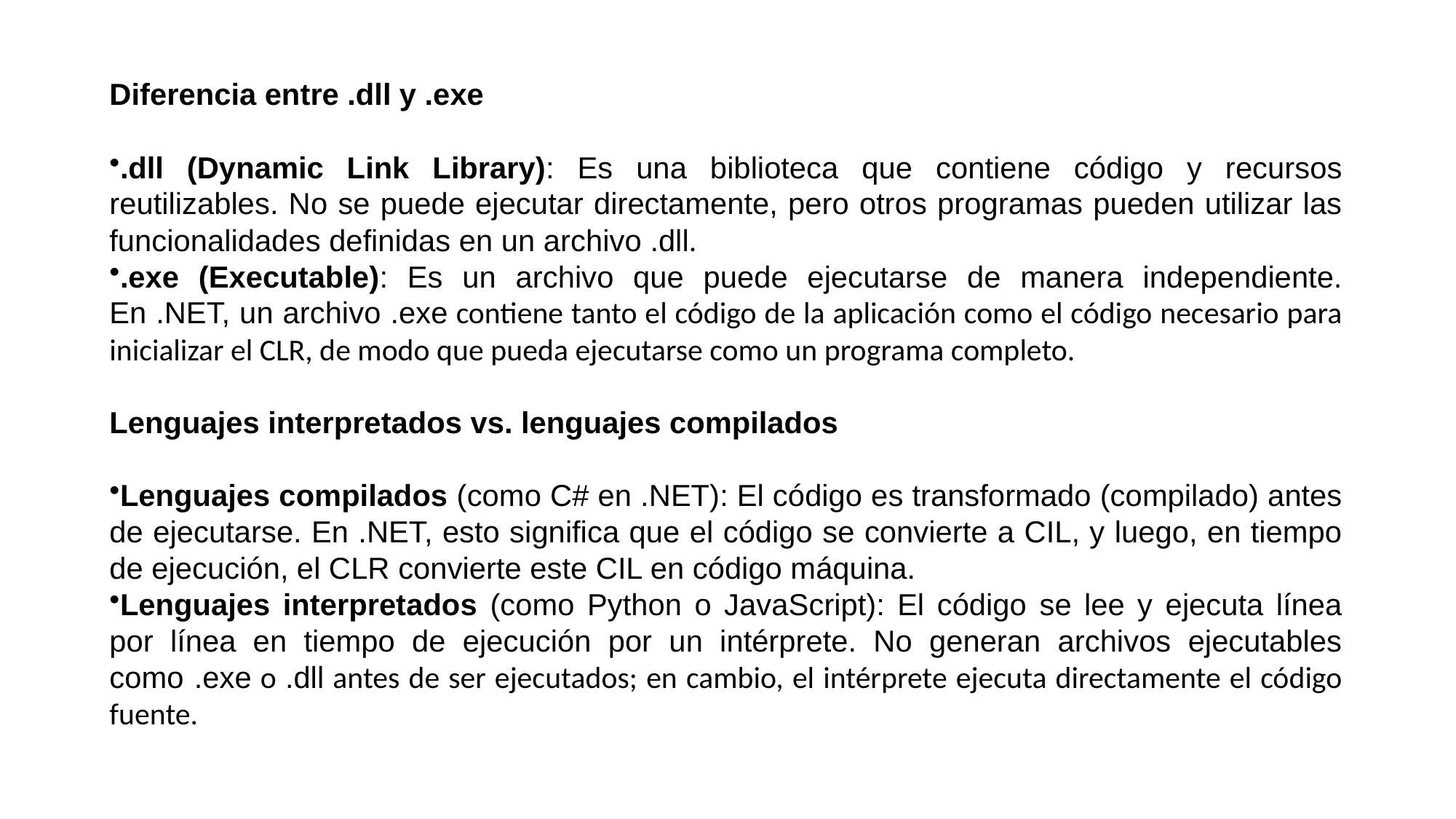

Diferencia entre .dll y .exe

.dll (Dynamic Link Library): Es una biblioteca que contiene código y recursos reutilizables. No se puede ejecutar directamente, pero otros programas pueden utilizar las funcionalidades definidas en un archivo .dll.
.exe (Executable): Es un archivo que puede ejecutarse de manera independiente. En .NET, un archivo .exe contiene tanto el código de la aplicación como el código necesario para inicializar el CLR, de modo que pueda ejecutarse como un programa completo.

Lenguajes interpretados vs. lenguajes compilados

Lenguajes compilados (como C# en .NET): El código es transformado (compilado) antes de ejecutarse. En .NET, esto significa que el código se convierte a CIL, y luego, en tiempo de ejecución, el CLR convierte este CIL en código máquina.
Lenguajes interpretados (como Python o JavaScript): El código se lee y ejecuta línea por línea en tiempo de ejecución por un intérprete. No generan archivos ejecutables como .exe o .dll antes de ser ejecutados; en cambio, el intérprete ejecuta directamente el código fuente.